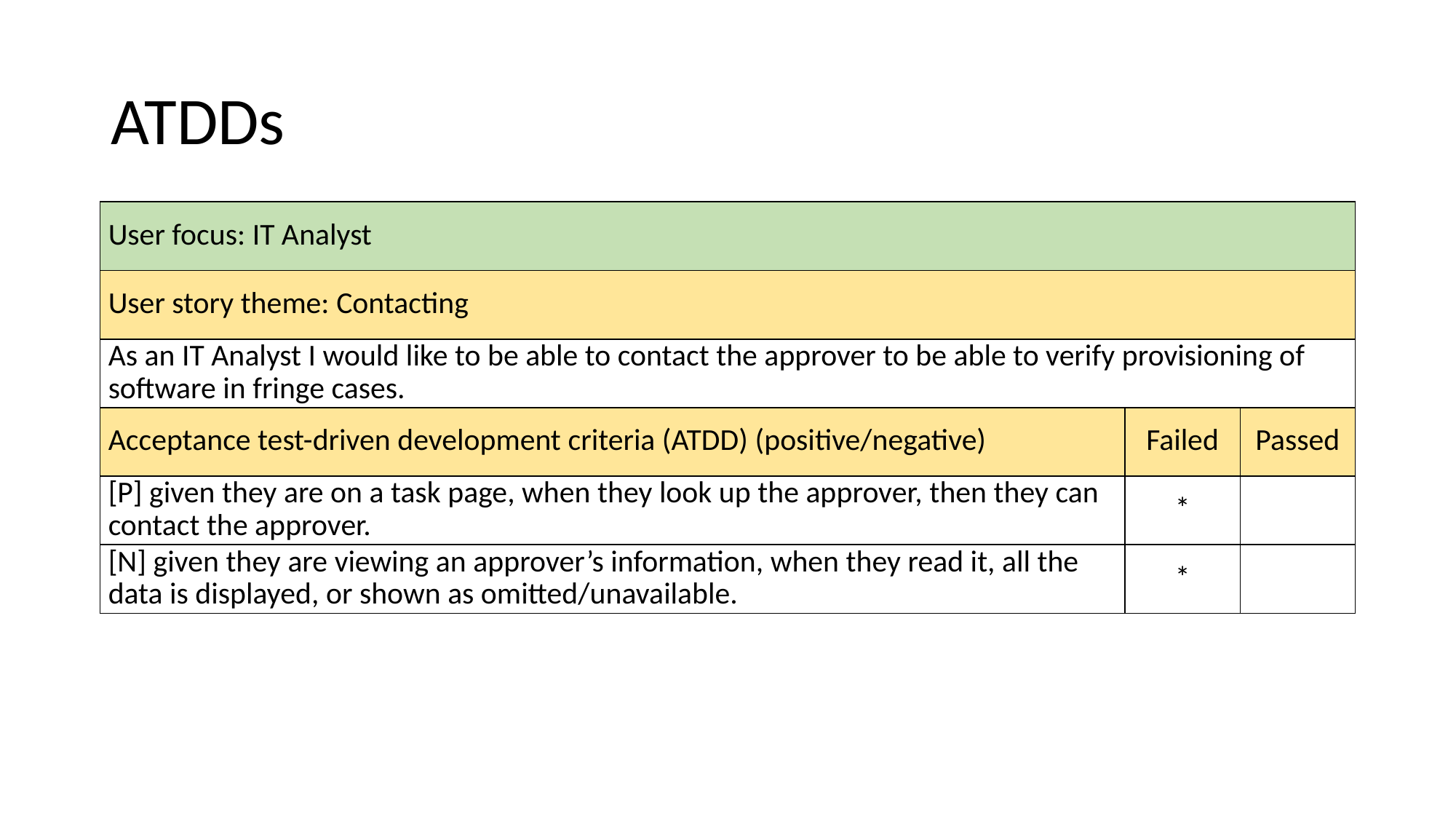

# ATDDs
| User focus: IT Analyst |  |  |
| --- | --- | --- |
| User story theme: Contacting |  |  |
| As an IT Analyst I would like to be able to contact the approver to be able to verify provisioning of software in fringe cases. |  |  |
| Acceptance test-driven development criteria (ATDD) (positive/negative) | Failed | Passed |
| [P] given they are on a task page, when they look up the approver, then they can contact the approver. | \* |  |
| [N] given they are viewing an approver’s information, when they read it, all the data is displayed, or shown as omitted/unavailable. | \* |  |